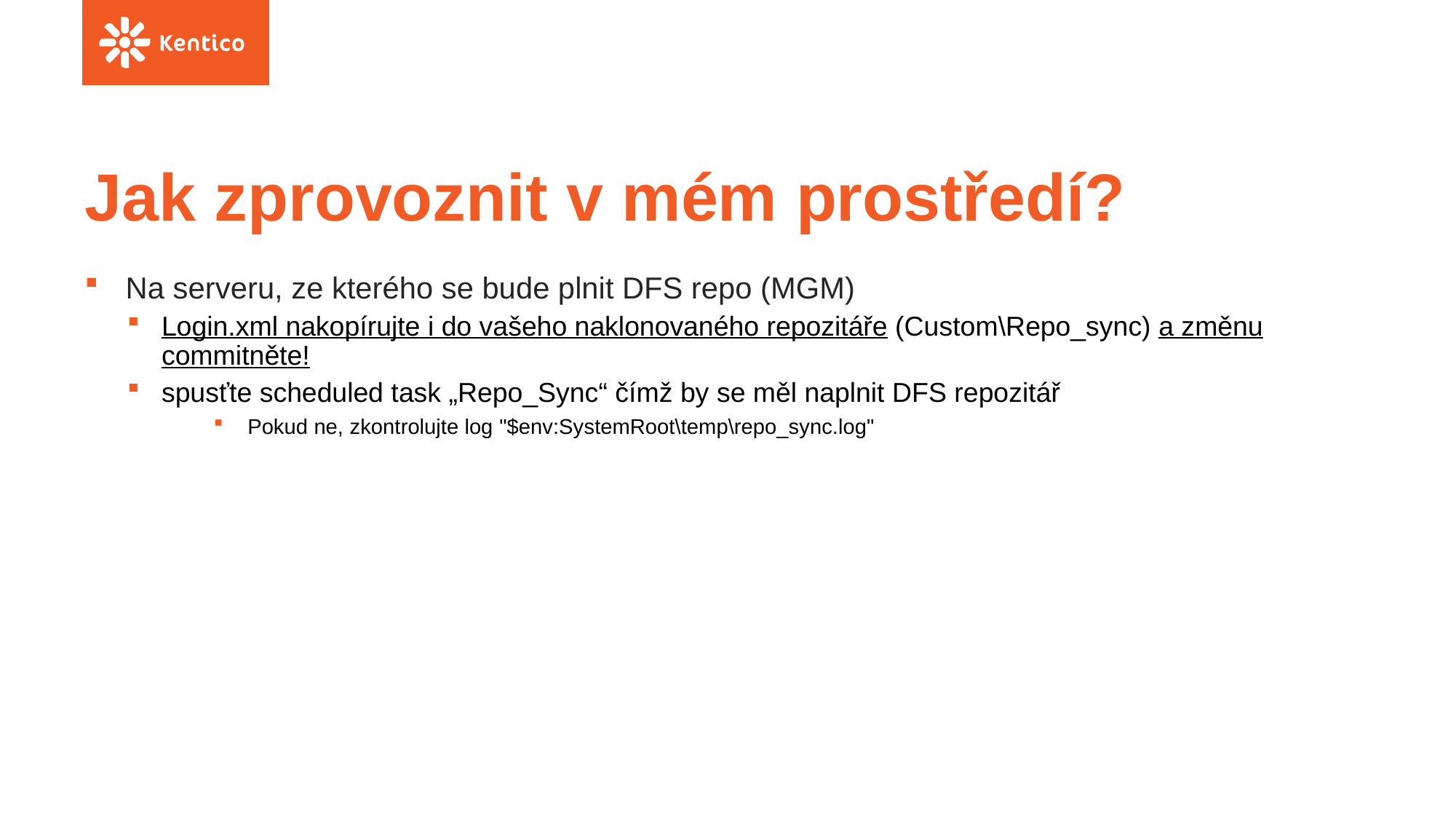

# Jak zprovoznit v mém prostředí?
Na serveru, ze kterého se bude plnit DFS repo (MGM)
Login.xml nakopírujte i do vašeho naklonovaného repozitáře (Custom\Repo_sync) a změnu commitněte!
spusťte scheduled task „Repo_Sync“ čímž by se měl naplnit DFS repozitář
Pokud ne, zkontrolujte log "$env:SystemRoot\temp\repo_sync.log"